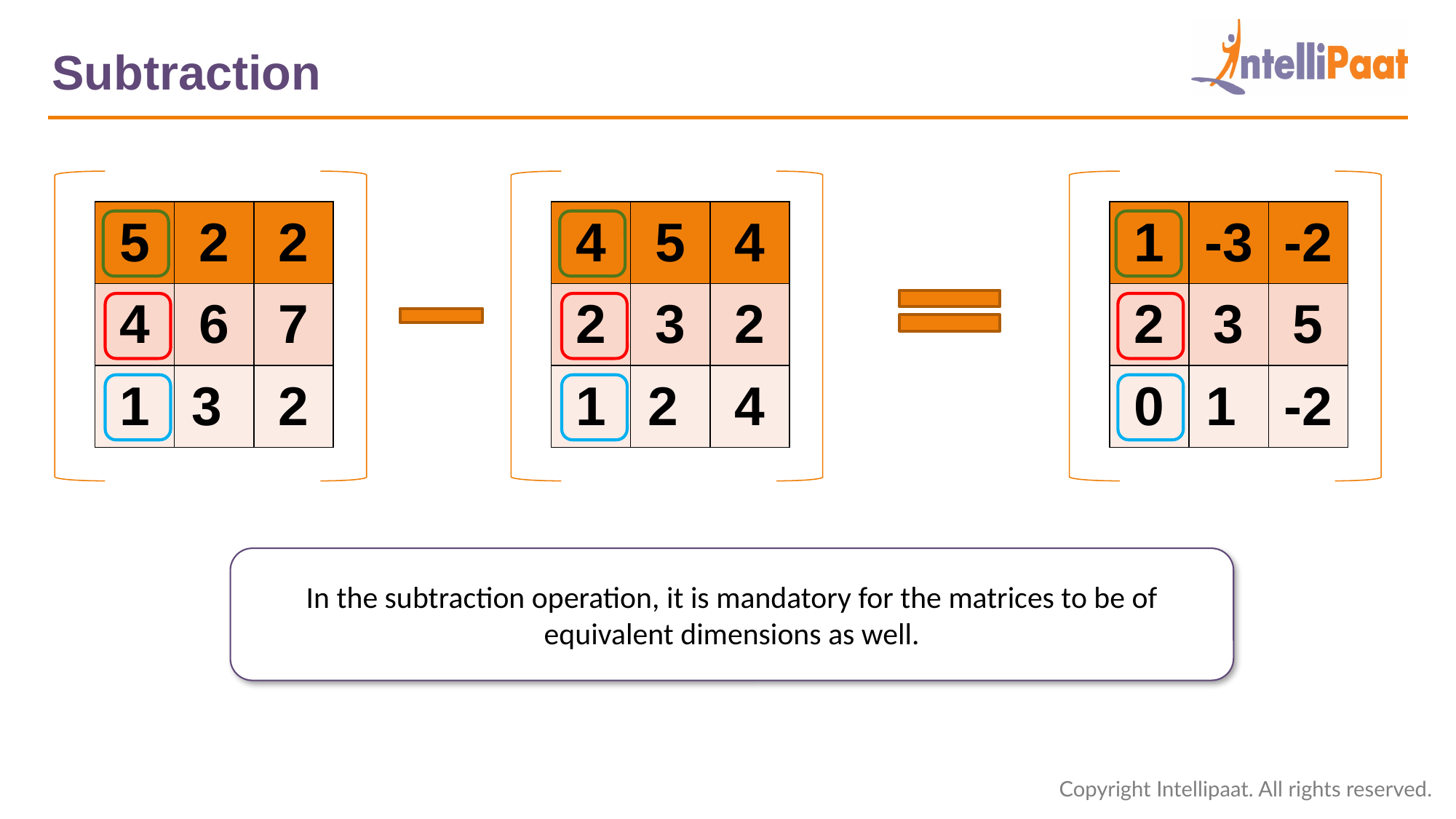

Subtraction

| 5 | 2 | 2 |
| --- | --- | --- |
| 4 | 6 | 7 |
| 1 | 3 | 2 |

| 4 | 5 | 4 |
| --- | --- | --- |
| 2 | 3 | 2 |
| 1 | 2 | 4 |

| 1 | -3 | -2 |
| --- | --- | --- |
| 2 | 3 | 5 |
| 0 | 1 | -2 |

In the subtraction operation, it is mandatory for the matrices to be of equivalent dimensions as well.